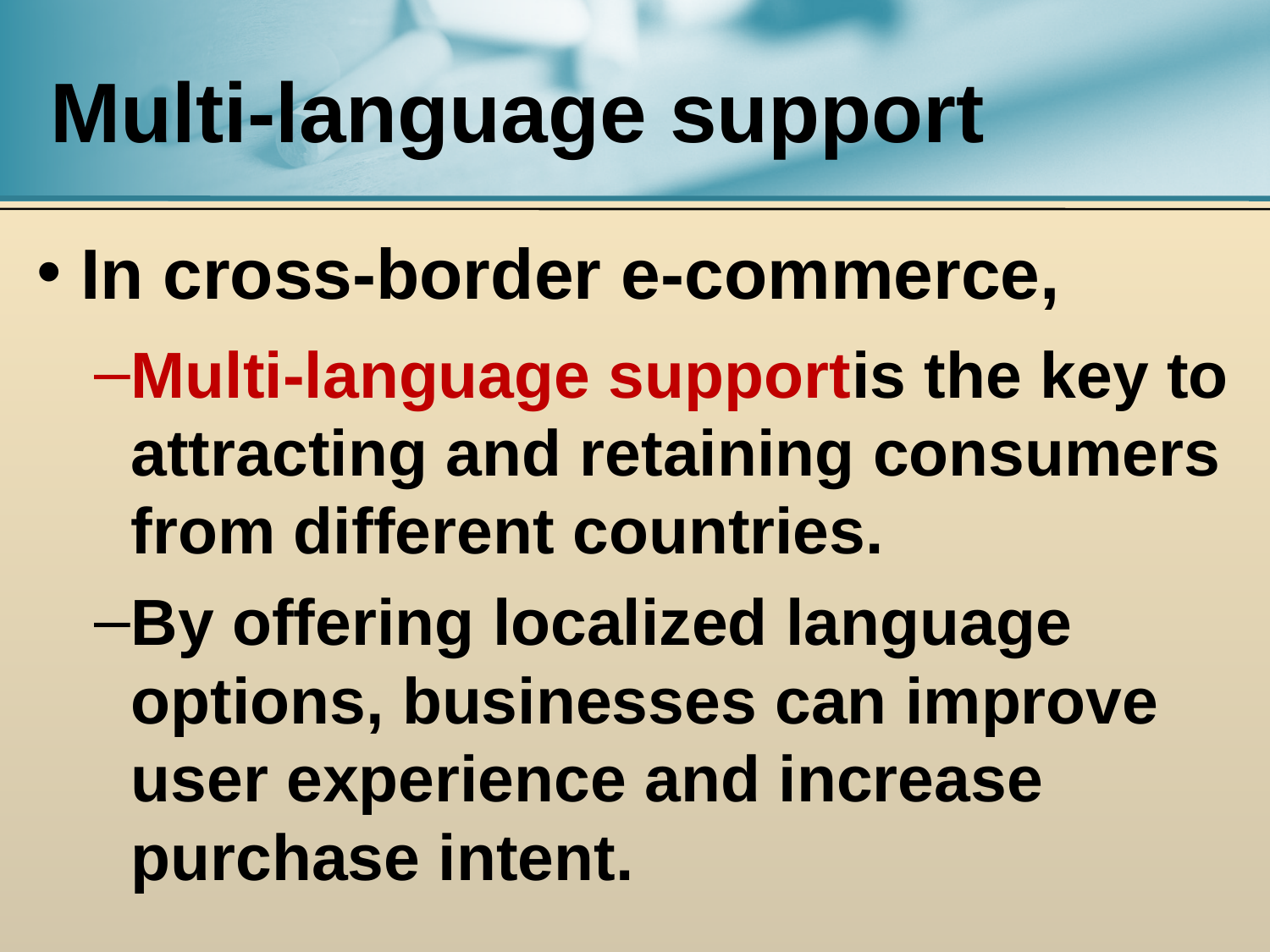

# Multi-language support
In cross-border e-commerce,
Multi-language supportis the key to attracting and retaining consumers from different countries.
By offering localized language options, businesses can improve user experience and increase purchase intent.